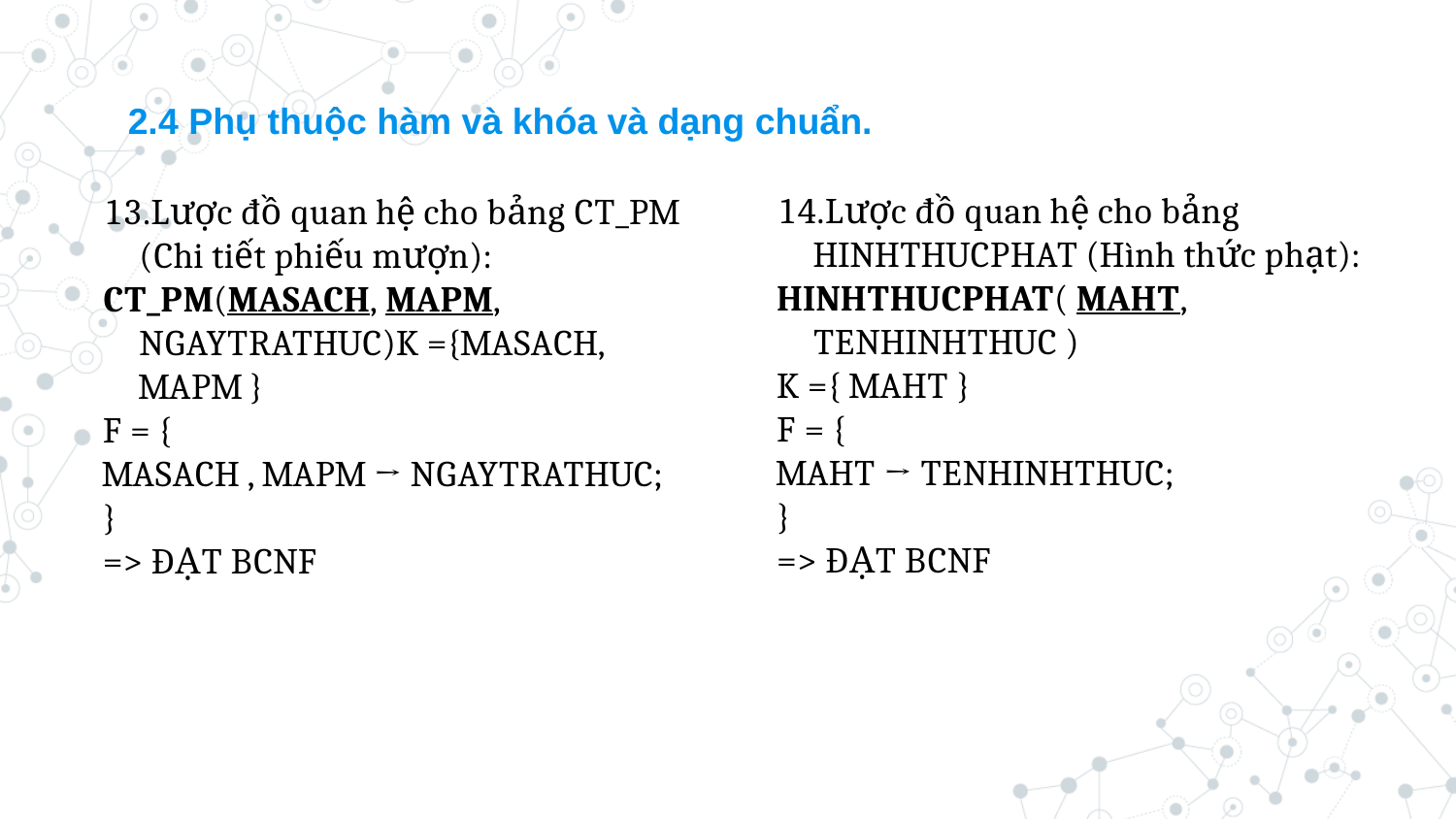

2.4 Phụ thuộc hàm và khóa và dạng chuẩn.
14.Lược đồ quan hệ cho bảng HINHTHUCPHAT (Hình thức phạt):
HINHTHUCPHAT( MAHT, TENHINHTHUC )
K ={ MAHT }
F = {
MAHT → TENHINHTHUC;
}
=> ĐẠT BCNF
13.Lược đồ quan hệ cho bảng CT_PM (Chi tiết phiếu mượn):
CT_PM(MASACH, MAPM, NGAYTRATHUC)K ={MASACH, MAPM }
F = {
MASACH , MAPM → NGAYTRATHUC;
}
=> ĐẠT BCNF
24